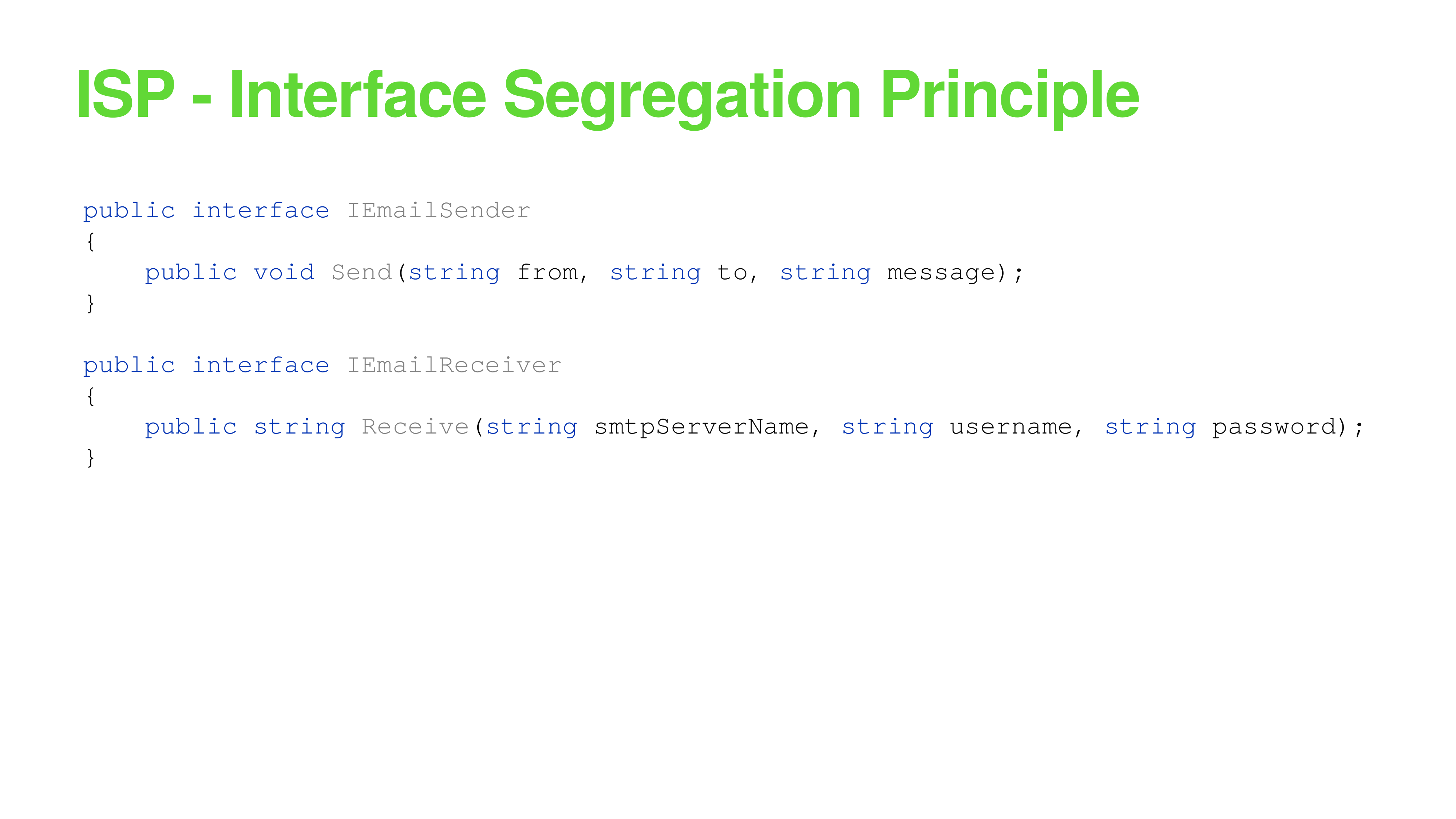

# ISP - Interface Segregation Principle
public interface IEmailSender
{
    public void Send(string from, string to, string message);
}

public interface IEmailReceiver
{
    public string Receive(string smtpServerName, string username, string password);
}